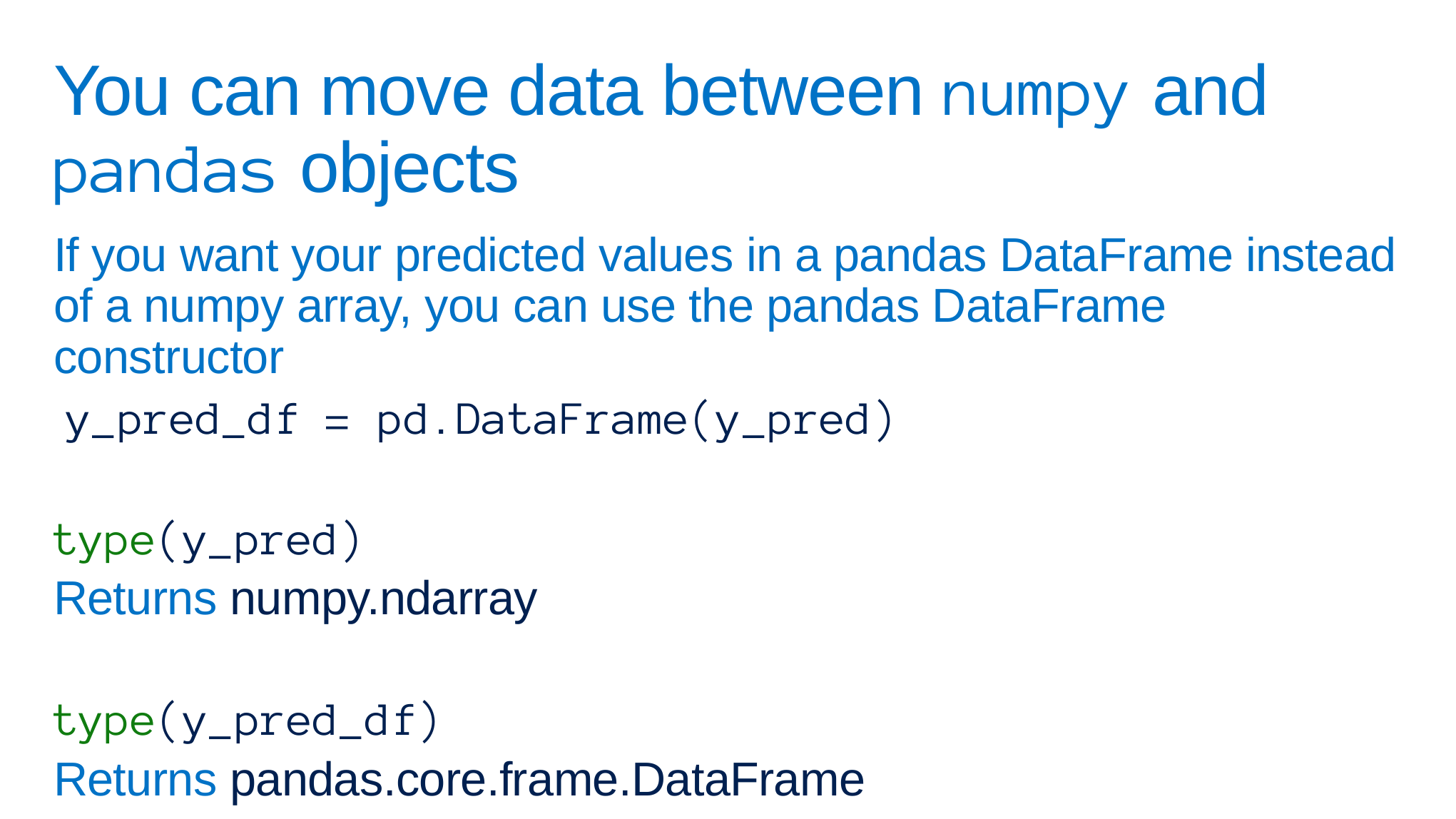

# You can move data between numpy and pandas objects

If you want your predicted values in a pandas DataFrame instead of a numpy array, you can use the pandas DataFrame constructor
 y_pred_df = pd.DataFrame(y_pred)

type(y_pred)
Returns numpy.ndarray

type(y_pred_df)
Returns pandas.core.frame.DataFrame